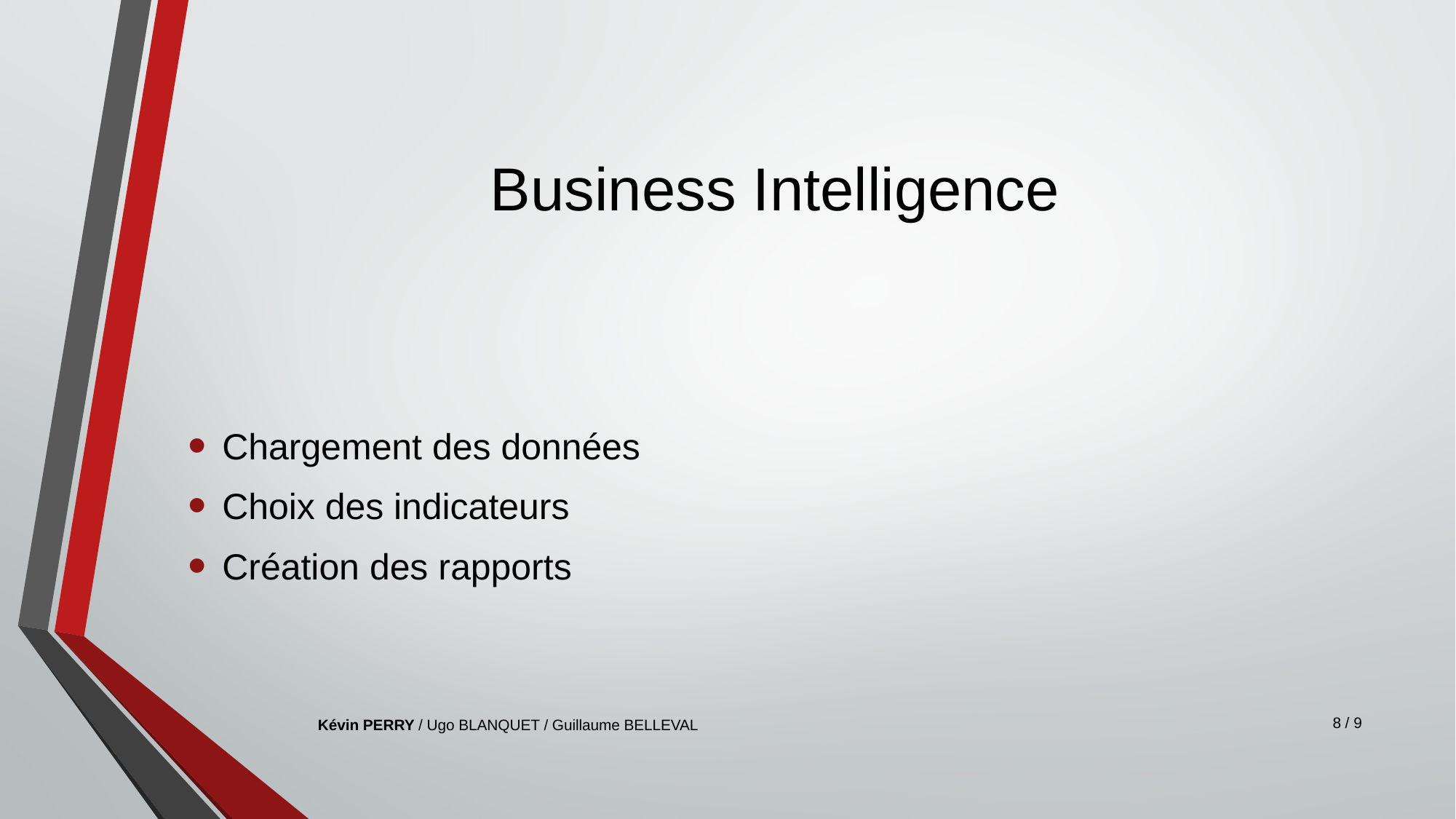

# Business Intelligence
Chargement des données
Choix des indicateurs
Création des rapports
8 / 9
Kévin PERRY / Ugo BLANQUET / Guillaume BELLEVAL